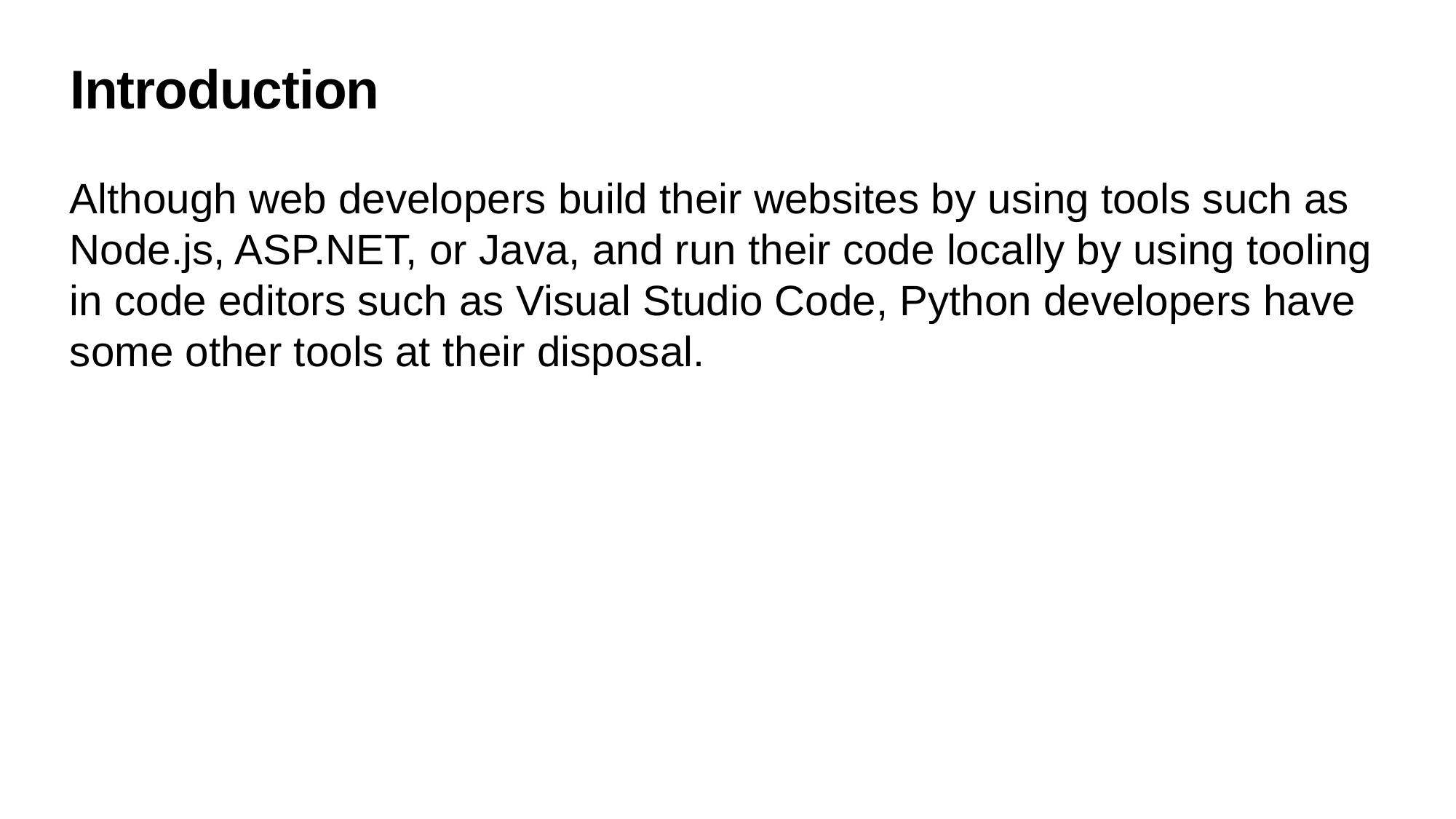

# Introduction
Although web developers build their websites by using tools such as Node.js, ASP.NET, or Java, and run their code locally by using tooling in code editors such as Visual Studio Code, Python developers have some other tools at their disposal.